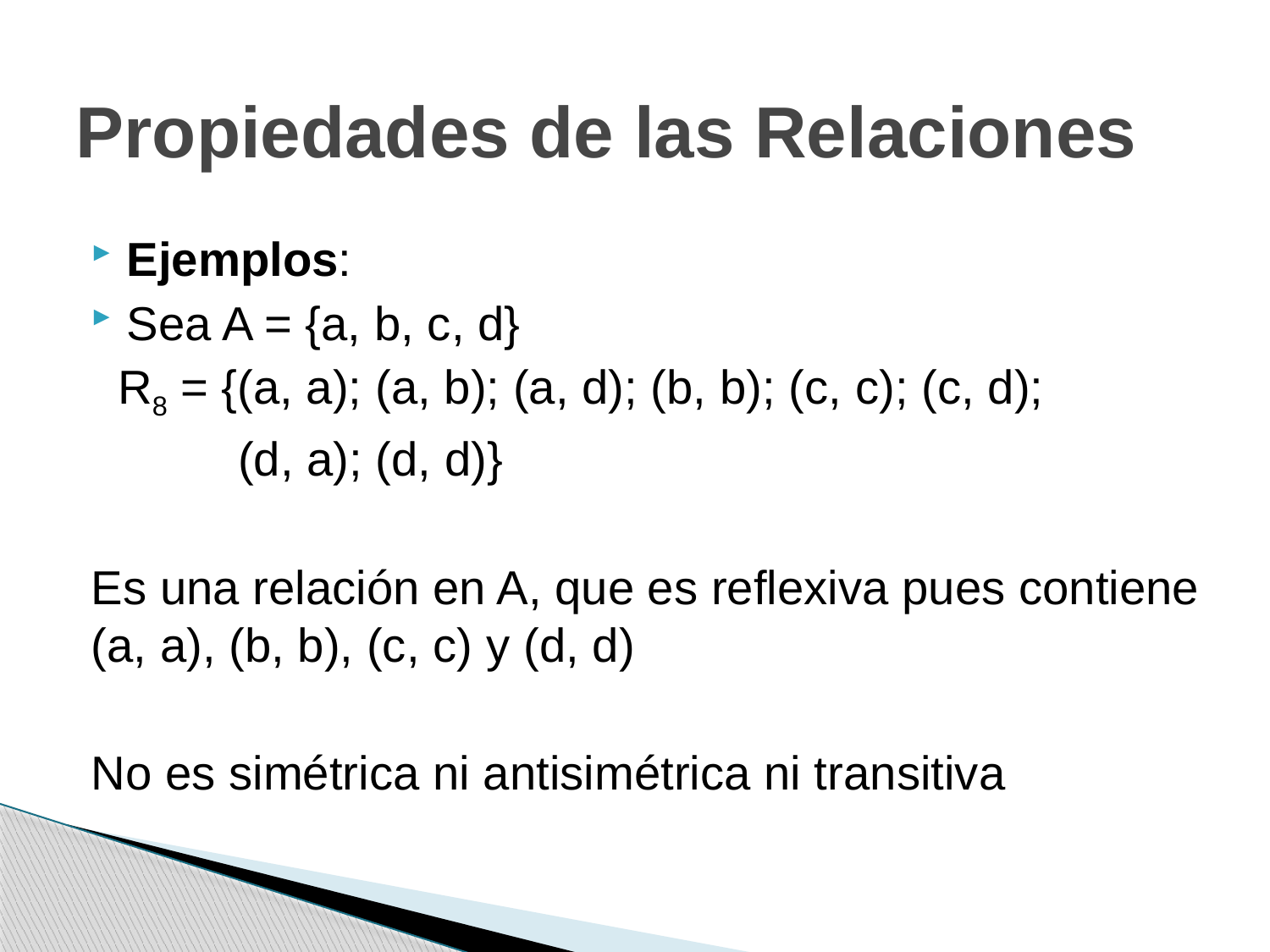

# Propiedades de las Relaciones
Ejemplos:
Sea A = {a, b, c, d}
  R8 = {(a, a); (a, b); (a, d); (b, b); (c, c); (c, d);
           (d, a); (d, d)}

Es una relación en A, que es reflexiva pues contiene (a, a), (b, b), (c, c) y (d, d)

No es simétrica ni antisimétrica ni transitiva